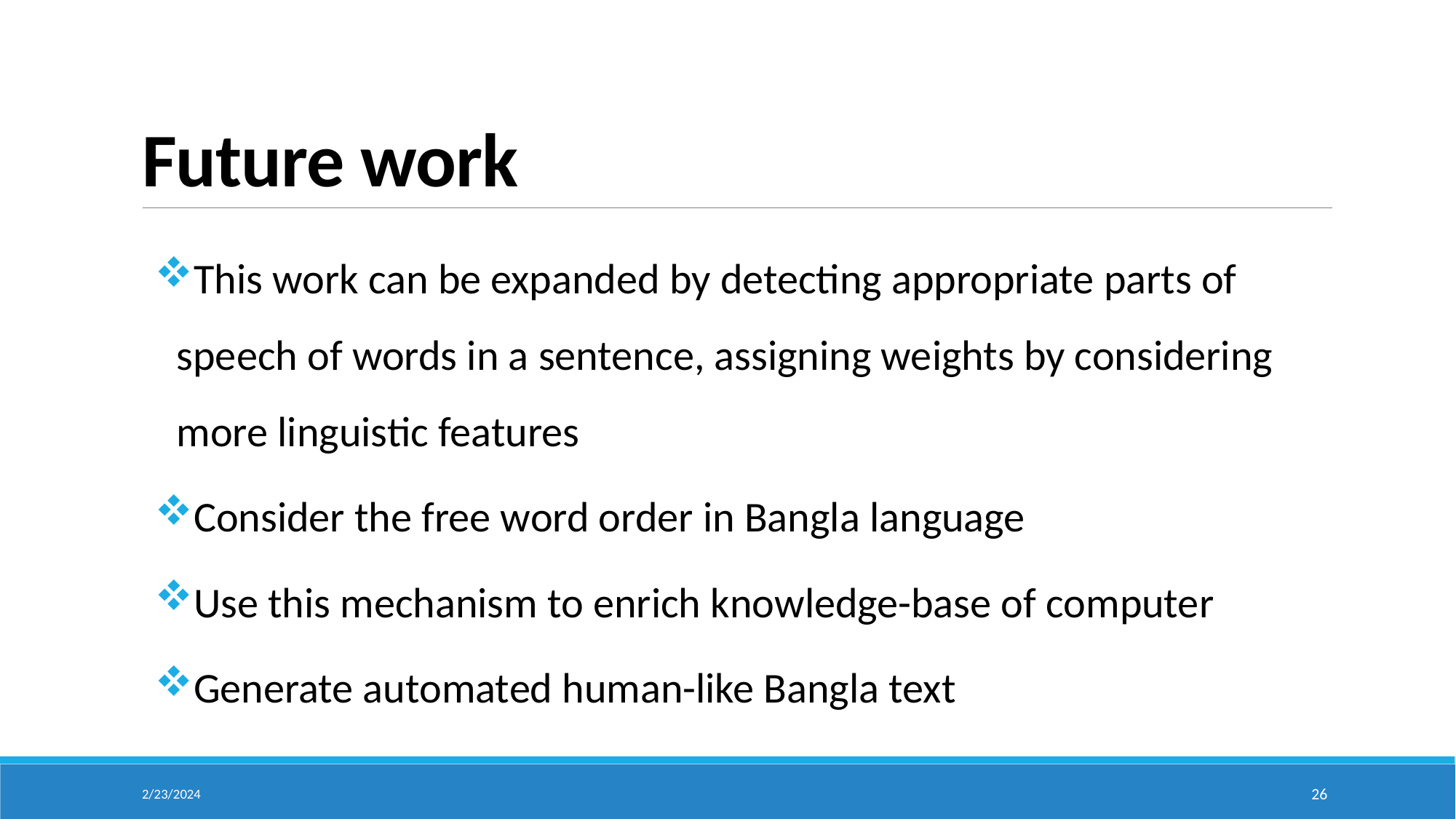

# Future work
This work can be expanded by detecting appropriate parts of speech of words in a sentence, assigning weights by considering more linguistic features
Consider the free word order in Bangla language
Use this mechanism to enrich knowledge-base of computer
Generate automated human-like Bangla text
2/23/2024
26